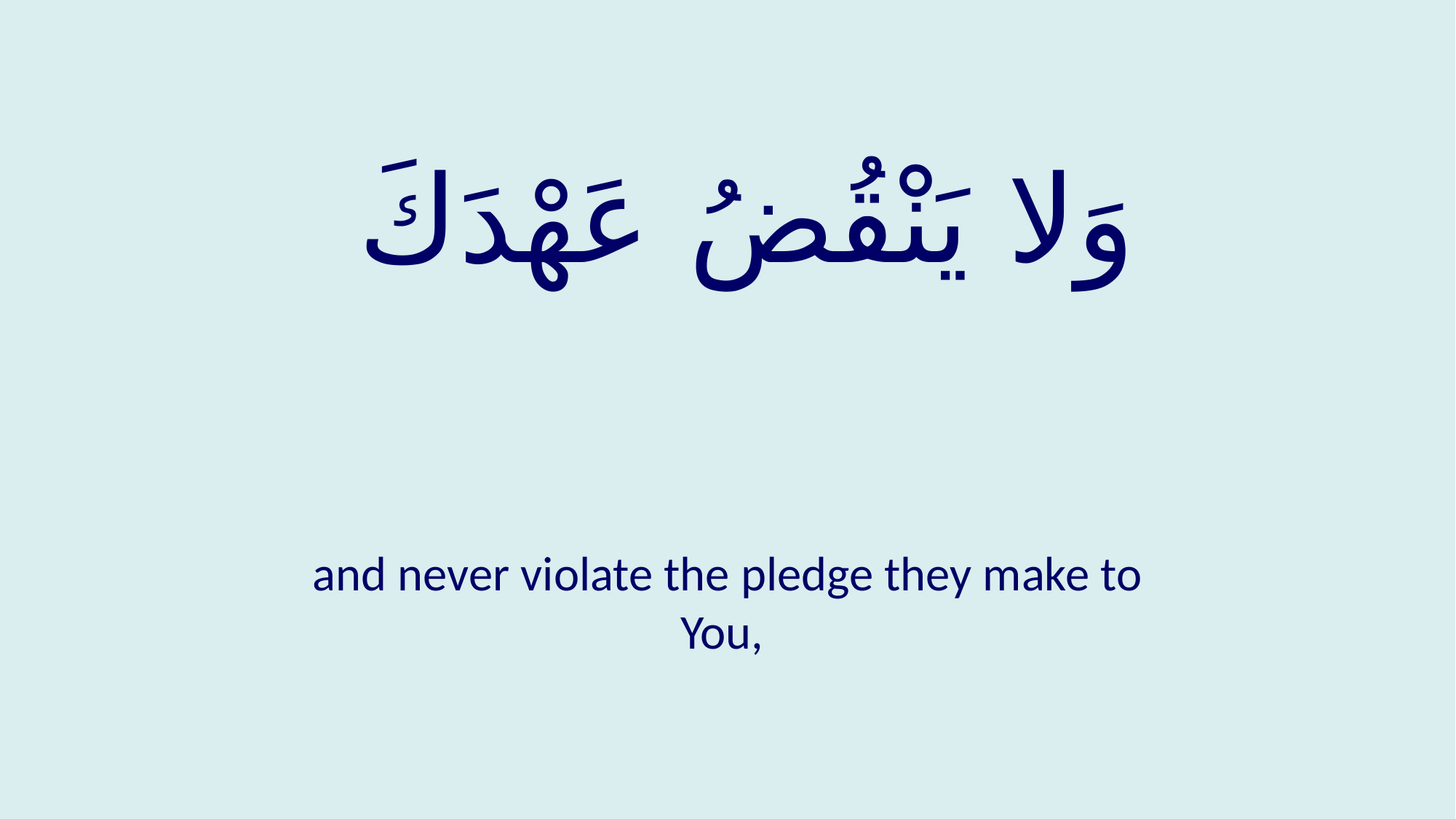

# وَلا يَنْقُضُ عَهْدَكَ
and never violate the pledge they make to You,